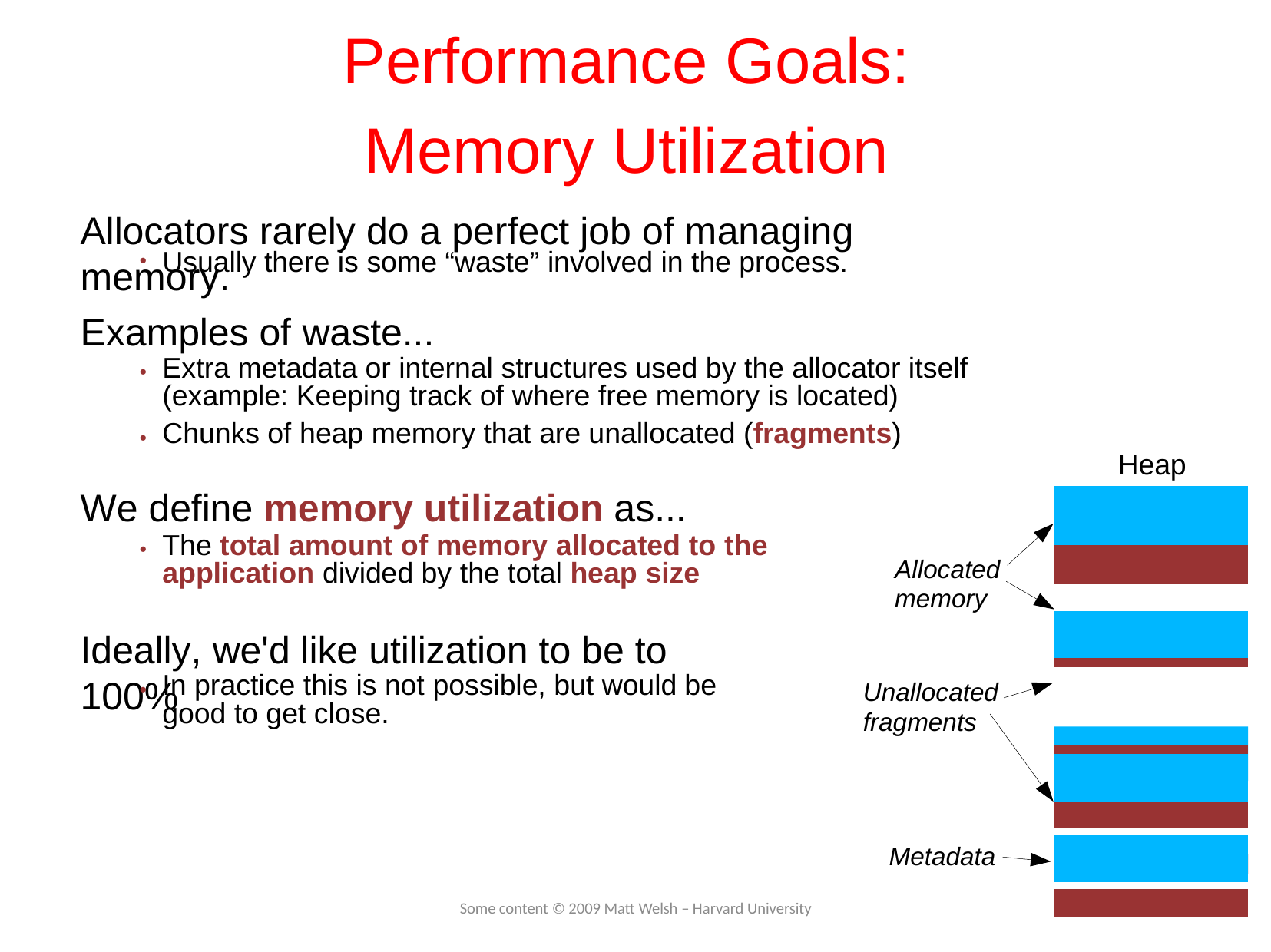

# Performance Goals: Memory Utilization
Allocators rarely do a perfect job of managing memory.
Usually there is some “waste” involved in the process.
●
Examples of waste...
Extra metadata or internal structures used by the allocator itself (example: Keeping track of where free memory is located)
Chunks of heap memory that are unallocated (fragments)
●
●
Heap
We define memory utilization as...
|  |
| --- |
|  |
|  |
|  |
|  |
|  |
|  |
|  |
|  |

The total amount of memory allocated to the application divided by the total heap size

●
Allocated memory

Ideally, we'd like utilization to be to 100%
In practice this is not possible, but would be good to get close.
Unallocated fragments
●

Metadata

Some content © 2009 Matt Welsh – Harvard University
11